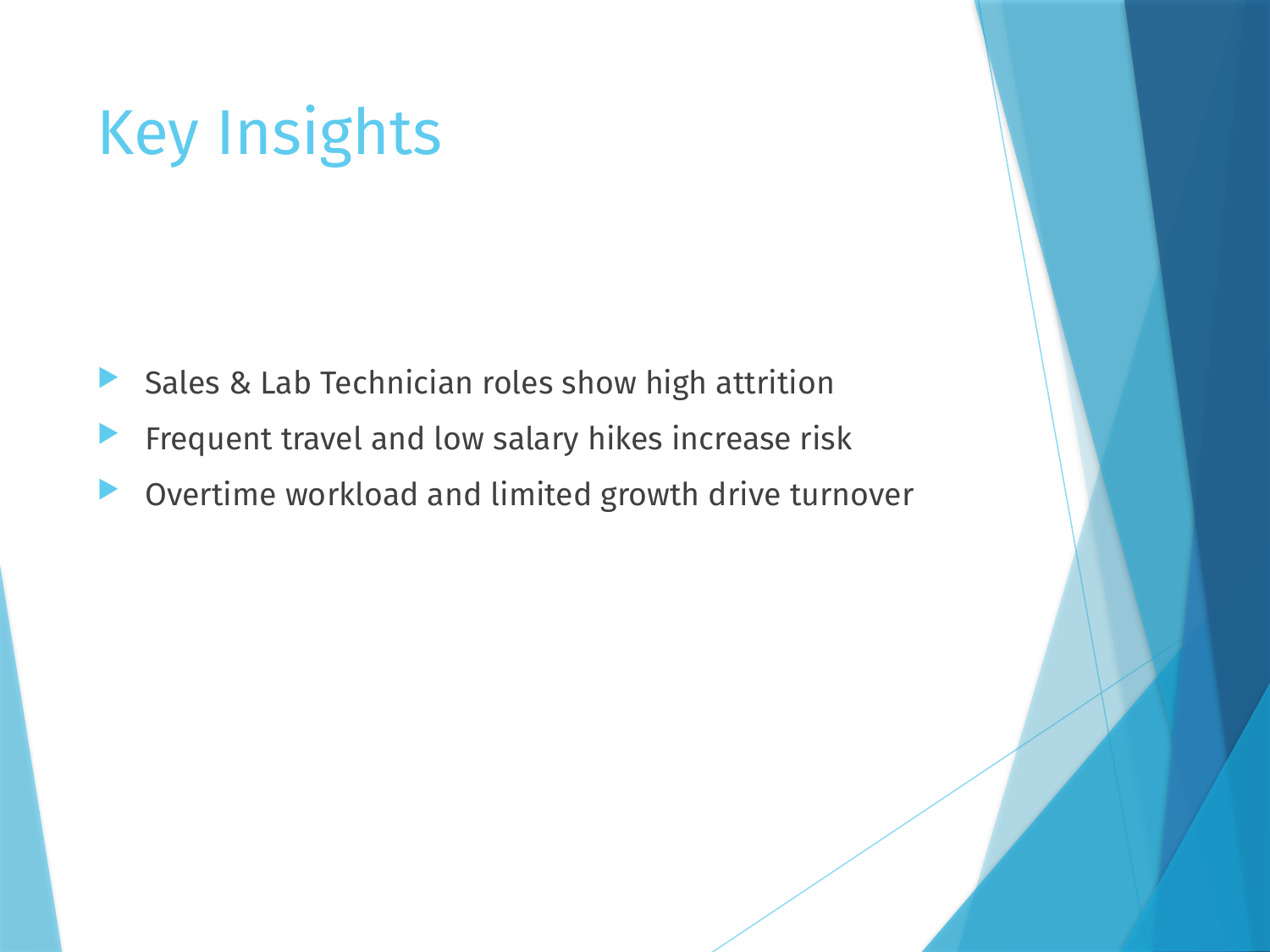

# Key Insights

Sales & Lab Technician roles show high attrition
Frequent travel and low salary hikes increase risk
Overtime workload and limited growth drive turnover